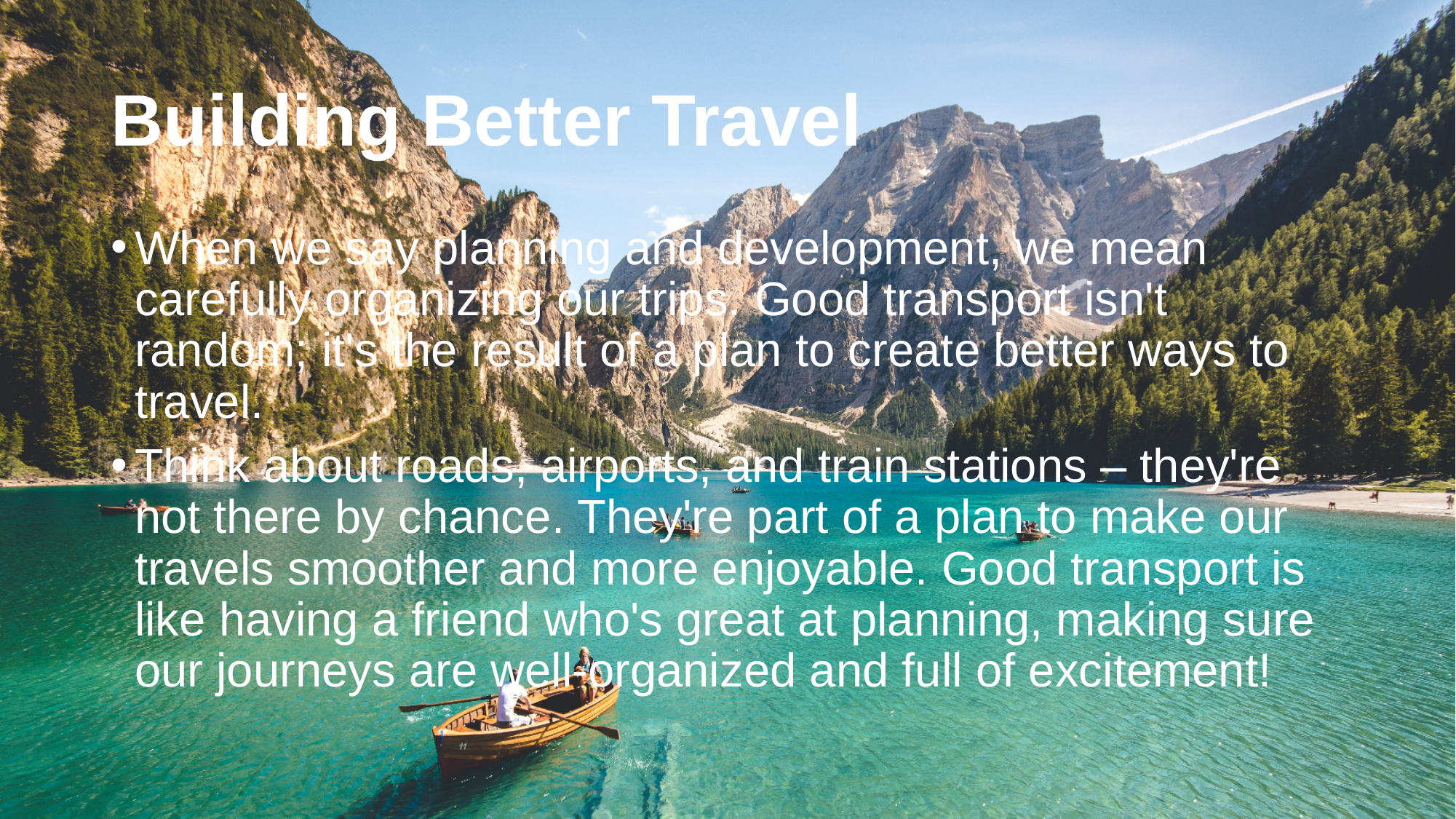

# Building Better Travel
When we say planning and development, we mean carefully organizing our trips. Good transport isn't random; it's the result of a plan to create better ways to travel.
Think about roads, airports, and train stations – they're not there by chance. They're part of a plan to make our travels smoother and more enjoyable. Good transport is like having a friend who's great at planning, making sure our journeys are well-organized and full of excitement!